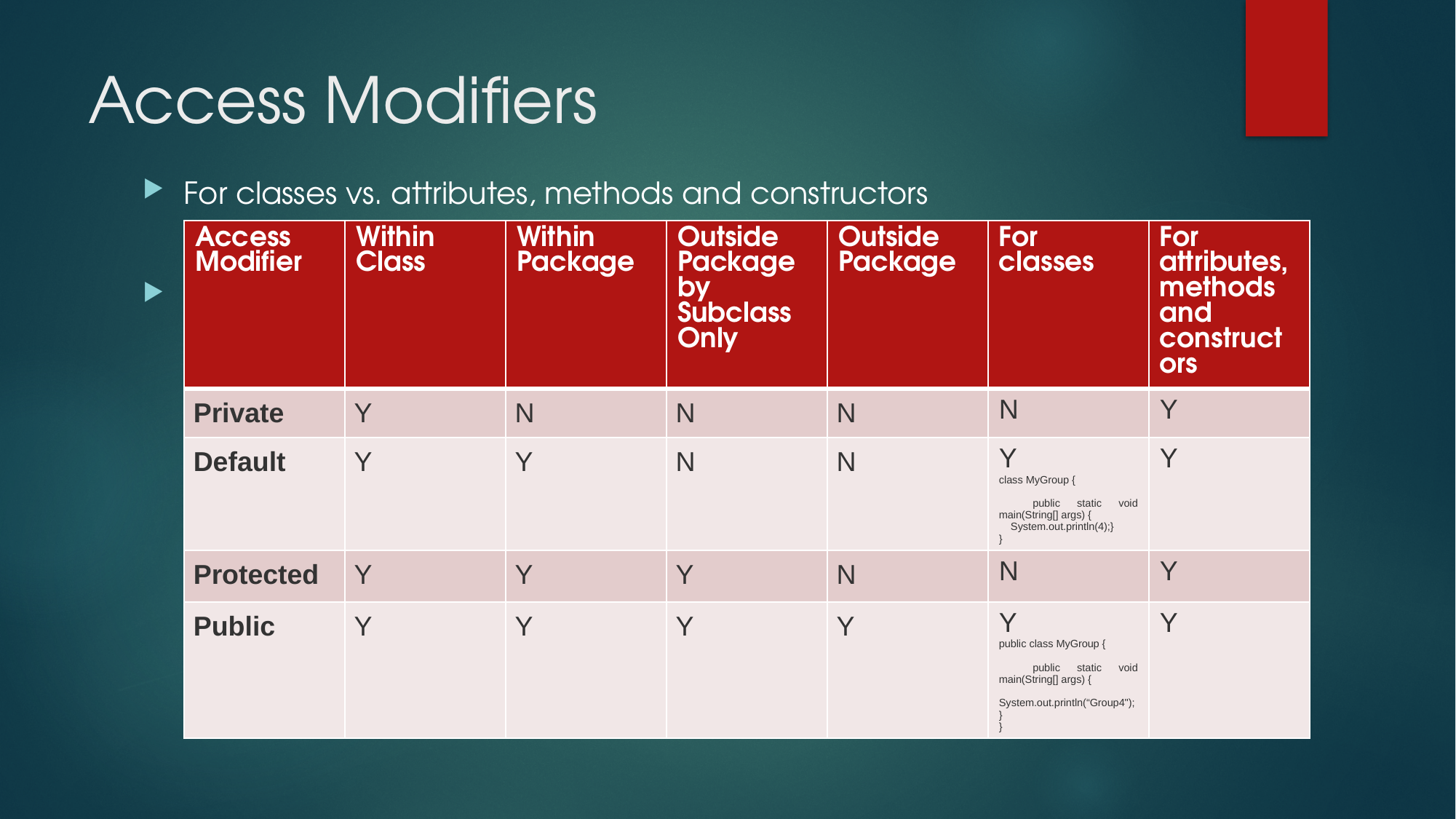

# Access Modifiers
For classes vs. attributes, methods and constructors

:
| Access Modifier | Within Class | Within Package | Outside Package by Subclass Only | Outside Package | For classes | For attributes, methods and constructors |
| --- | --- | --- | --- | --- | --- | --- |
| Private | Y | N | N | N | N | Y |
| Default | Y | Y | N | N | Y class MyGroup { public static void main(String[] args) { System.out.println(4);} } | Y |
| Protected | Y | Y | Y | N | N | Y |
| Public | Y | Y | Y | Y | Y public class MyGroup { public static void main(String[] args) { System.out.println(“Group4");} } | Y |